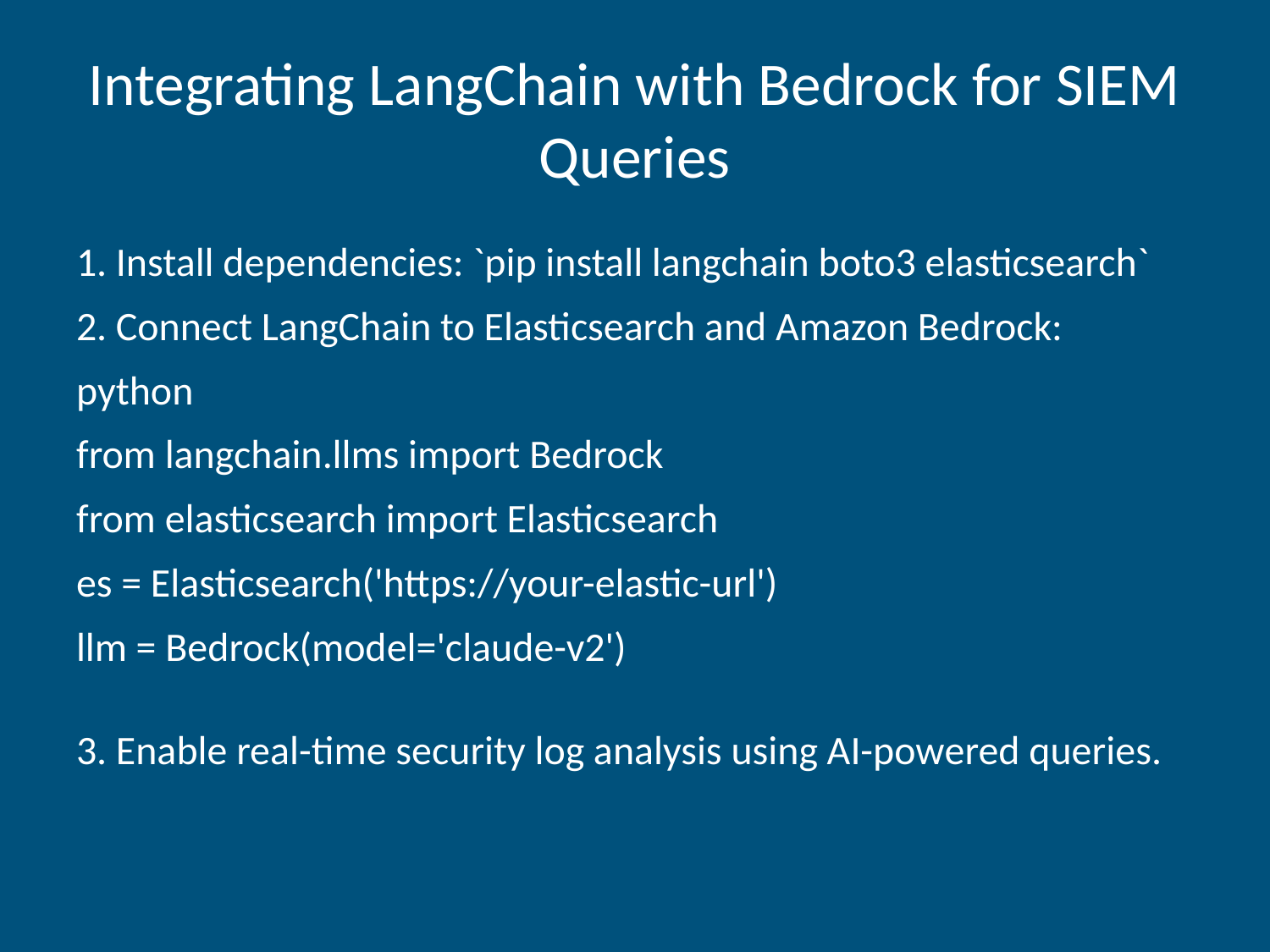

# Integrating LangChain with Bedrock for SIEM Queries
1. Install dependencies: `pip install langchain boto3 elasticsearch`
2. Connect LangChain to Elasticsearch and Amazon Bedrock:
python
from langchain.llms import Bedrock
from elasticsearch import Elasticsearch
es = Elasticsearch('https://your-elastic-url')
llm = Bedrock(model='claude-v2')

3. Enable real-time security log analysis using AI-powered queries.